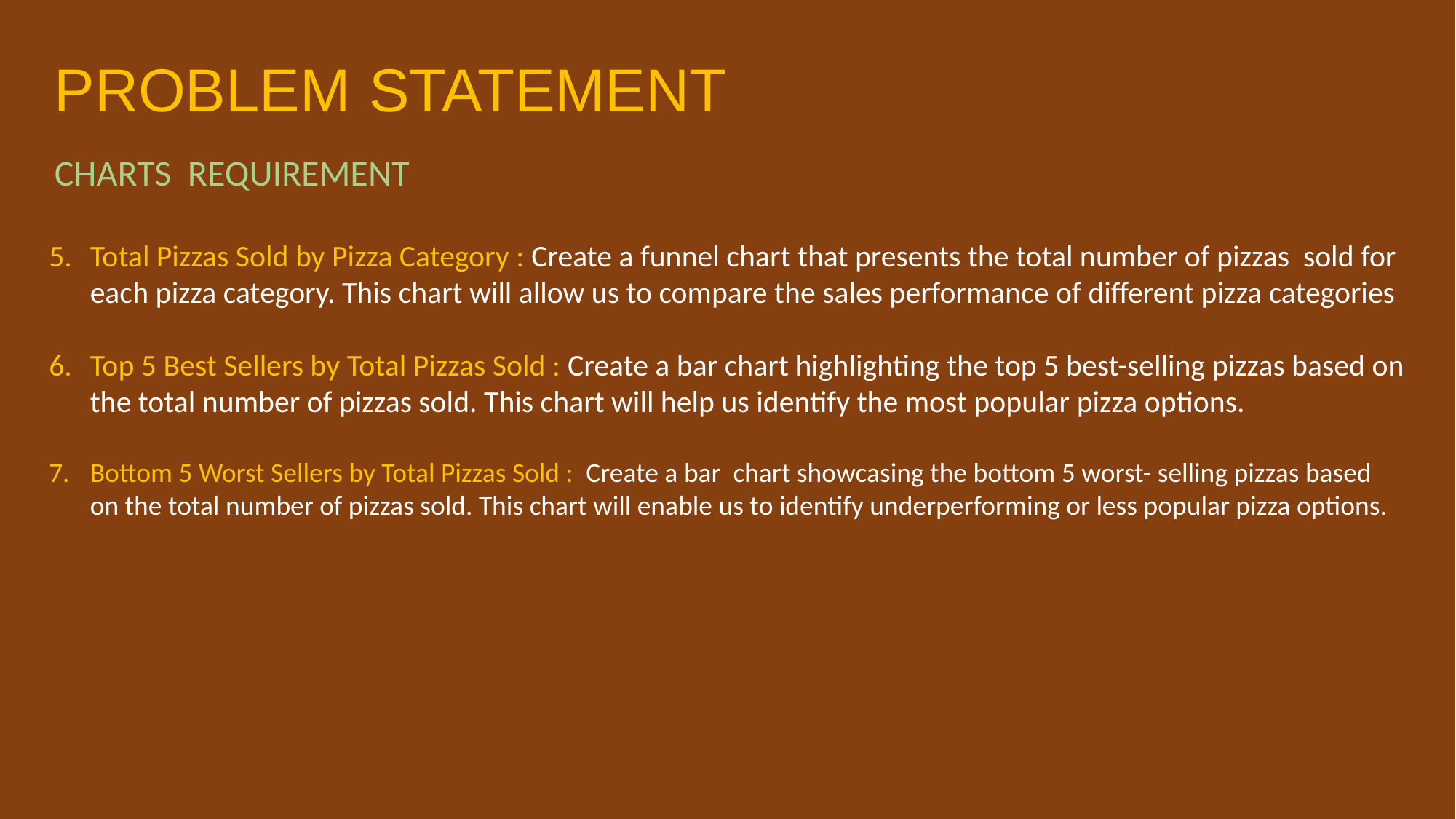

PROBLEM STATEMENT
CHARTS  REQUIREMENT
Total Pizzas Sold by Pizza Category : Create a funnel chart that presents the total number of pizzas  sold for each pizza category. This chart will allow us to compare the sales performance of different pizza categories

Top 5 Best Sellers by Total Pizzas Sold : Create a bar chart highlighting the top 5 best-selling pizzas based on the total number of pizzas sold. This chart will help us identify the most popular pizza options.

Bottom 5 Worst Sellers by Total Pizzas Sold :  Create a bar  chart showcasing the bottom 5 worst- selling pizzas based on the total number of pizzas sold. This chart will enable us to identify underperforming or less popular pizza options.